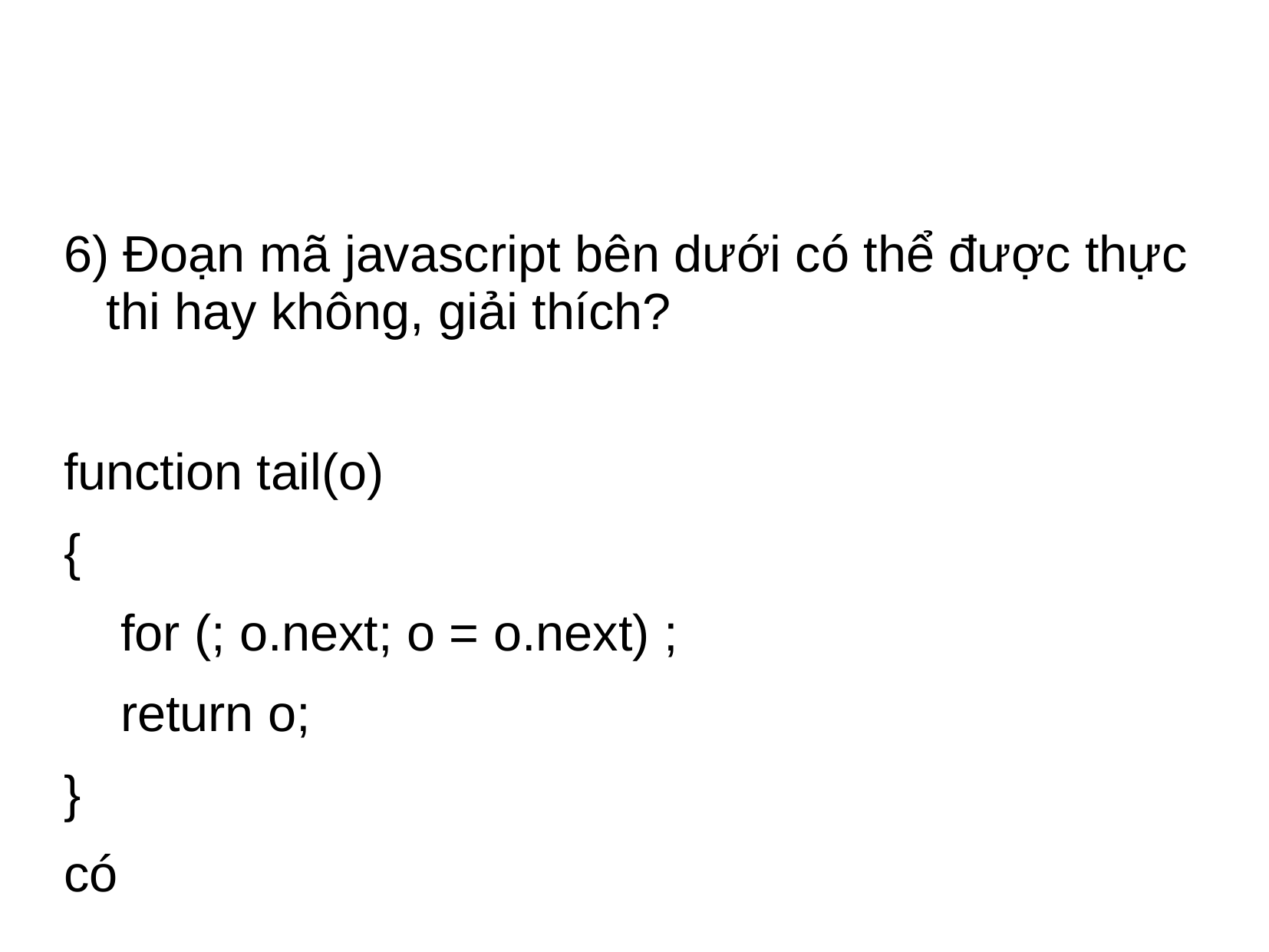

#
6) Đoạn mã javascript bên dưới có thể được thực thi hay không, giải thích?

function tail(o)
{
    for (; o.next; o = o.next) ;
    return o;
}
có